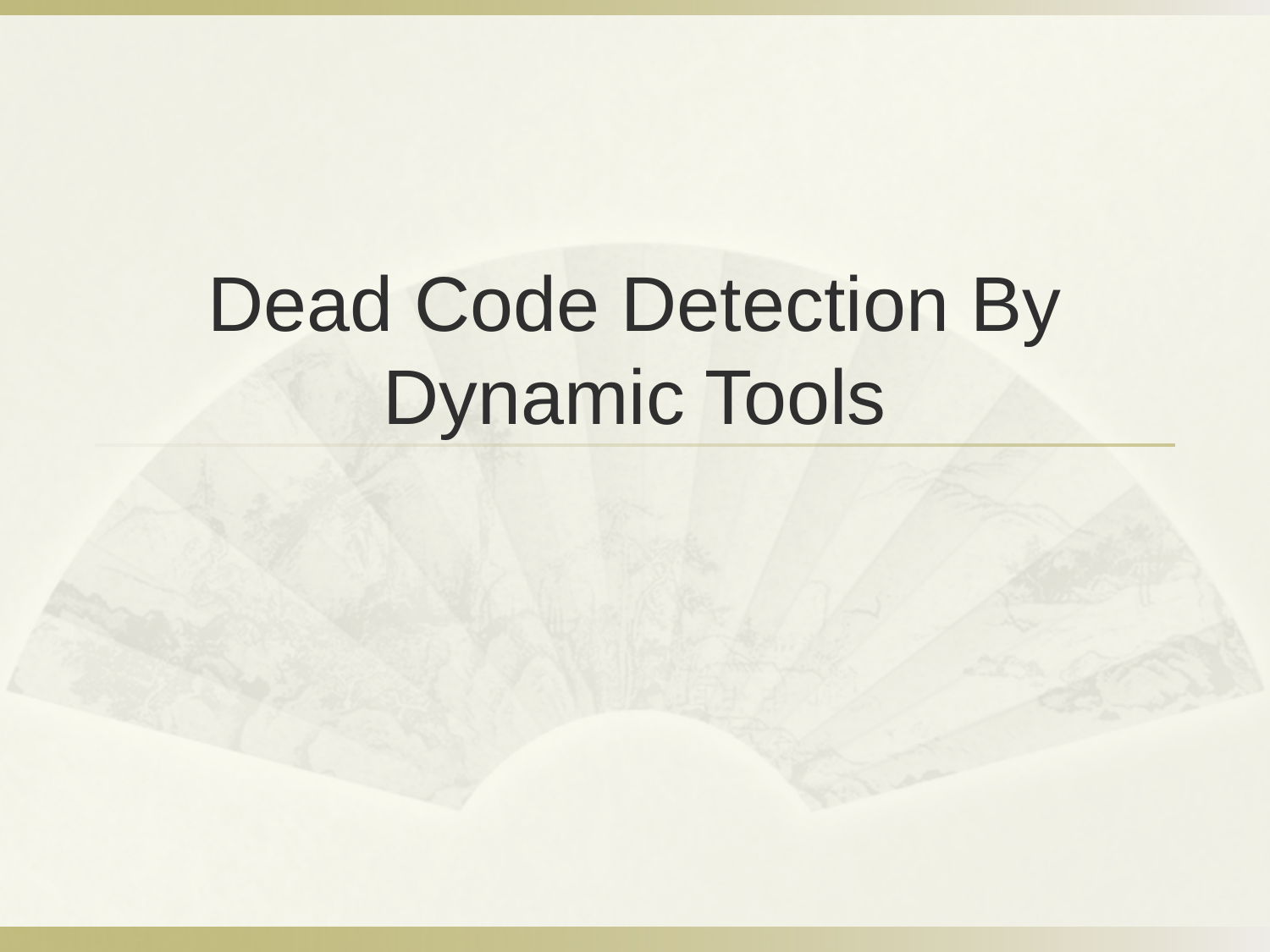

# Dead Code Detection By Dynamic Tools